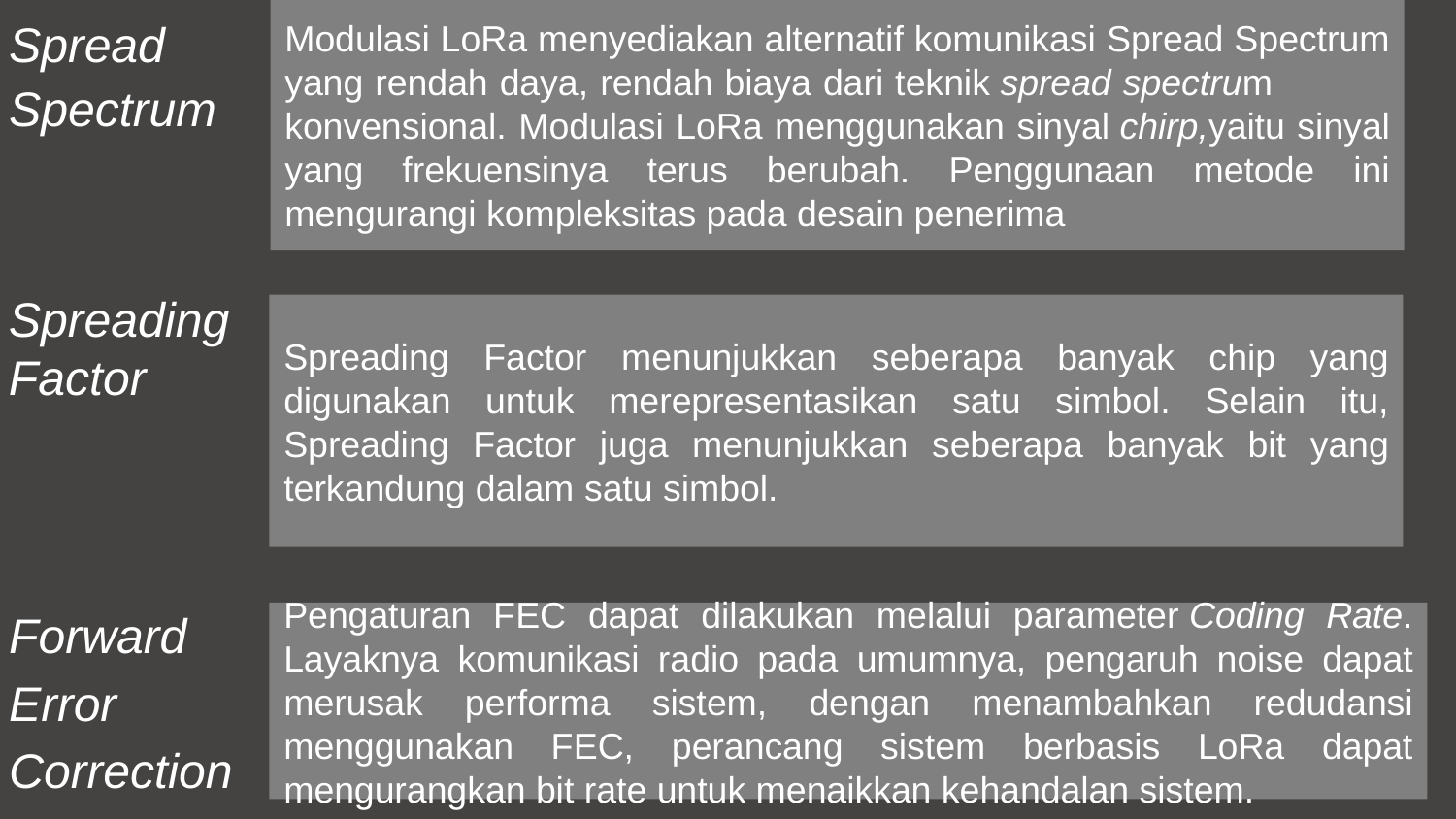

Modulasi LoRa menyediakan alternatif komunikasi Spread Spectrum yang rendah daya, rendah biaya dari teknik spread spectrum           konvensional. Modulasi LoRa menggunakan sinyal chirp,yaitu sinyal yang frekuensinya terus berubah. Penggunaan metode ini mengurangi kompleksitas pada desain penerima
Spread Spectrum
Spreading Factor
Spreading Factor menunjukkan seberapa banyak chip yang digunakan untuk merepresentasikan satu simbol. Selain itu, Spreading Factor juga menunjukkan seberapa banyak bit yang terkandung dalam satu simbol.
Pengaturan FEC dapat dilakukan melalui parameter Coding Rate. Layaknya komunikasi radio pada umumnya, pengaruh noise dapat merusak performa sistem, dengan menambahkan redudansi menggunakan FEC, perancang sistem berbasis LoRa dapat mengurangkan bit rate untuk menaikkan kehandalan sistem.
Forward
Error
Correction